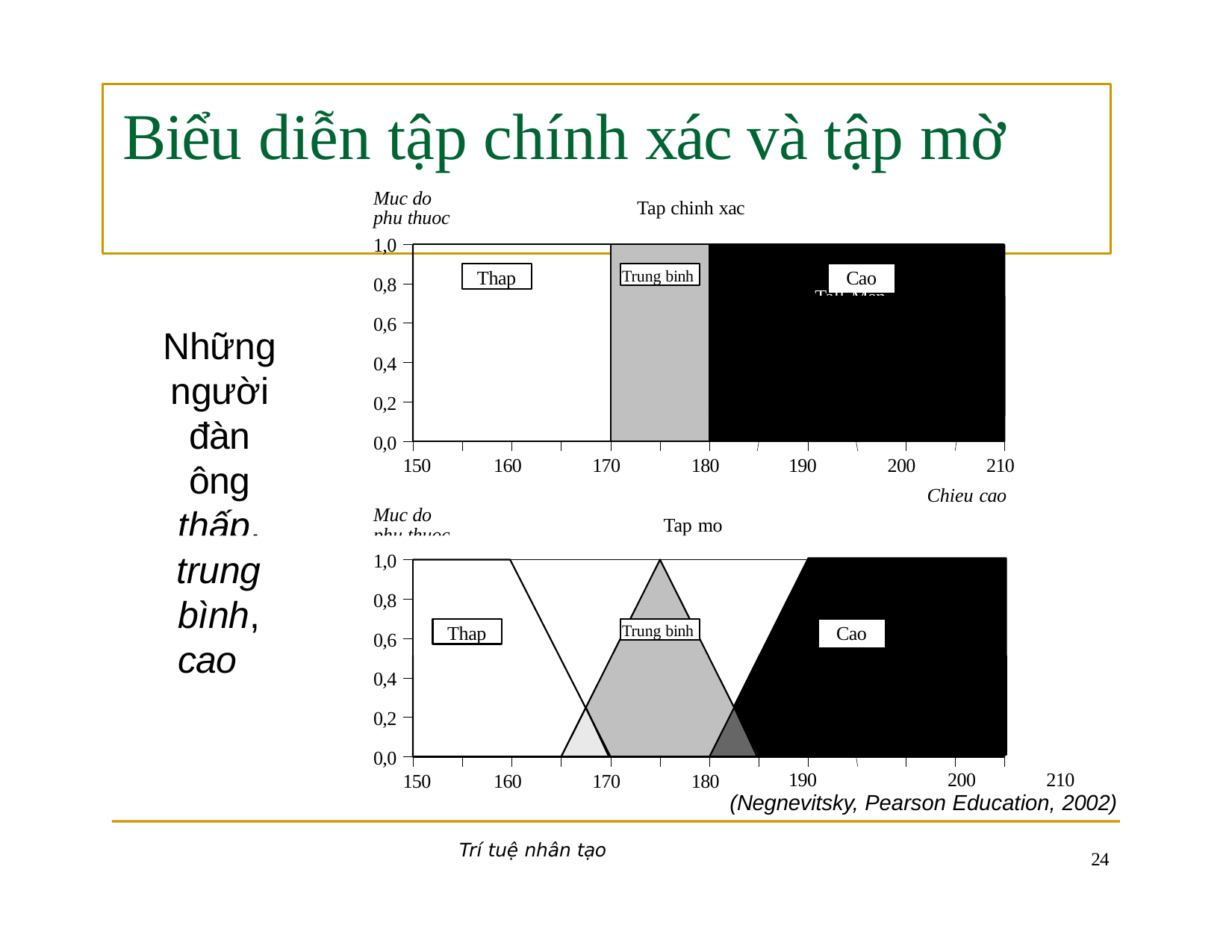

# Biểu diễn tập chính xác và tập mờ
Muc do phu thuoc
Tap chinh xac
1,0
0,8

Cao
Thap
Trung binh
Tall Men

0,6
0,4
0,2
0,0
Những người đàn ông thấp,

210
Chieu cao
150
160
170
180
190
200
Muc do phu thuoc
Tap mo

trung bình, cao
1,0
0,8
0,6

Cao
Thap
Trung binh

0,4
0,2
0,0
150
160
170
180
190	200	210
(Negnevitsky, Pearson Education, 2002)

Trí tuệ nhân tạo
24